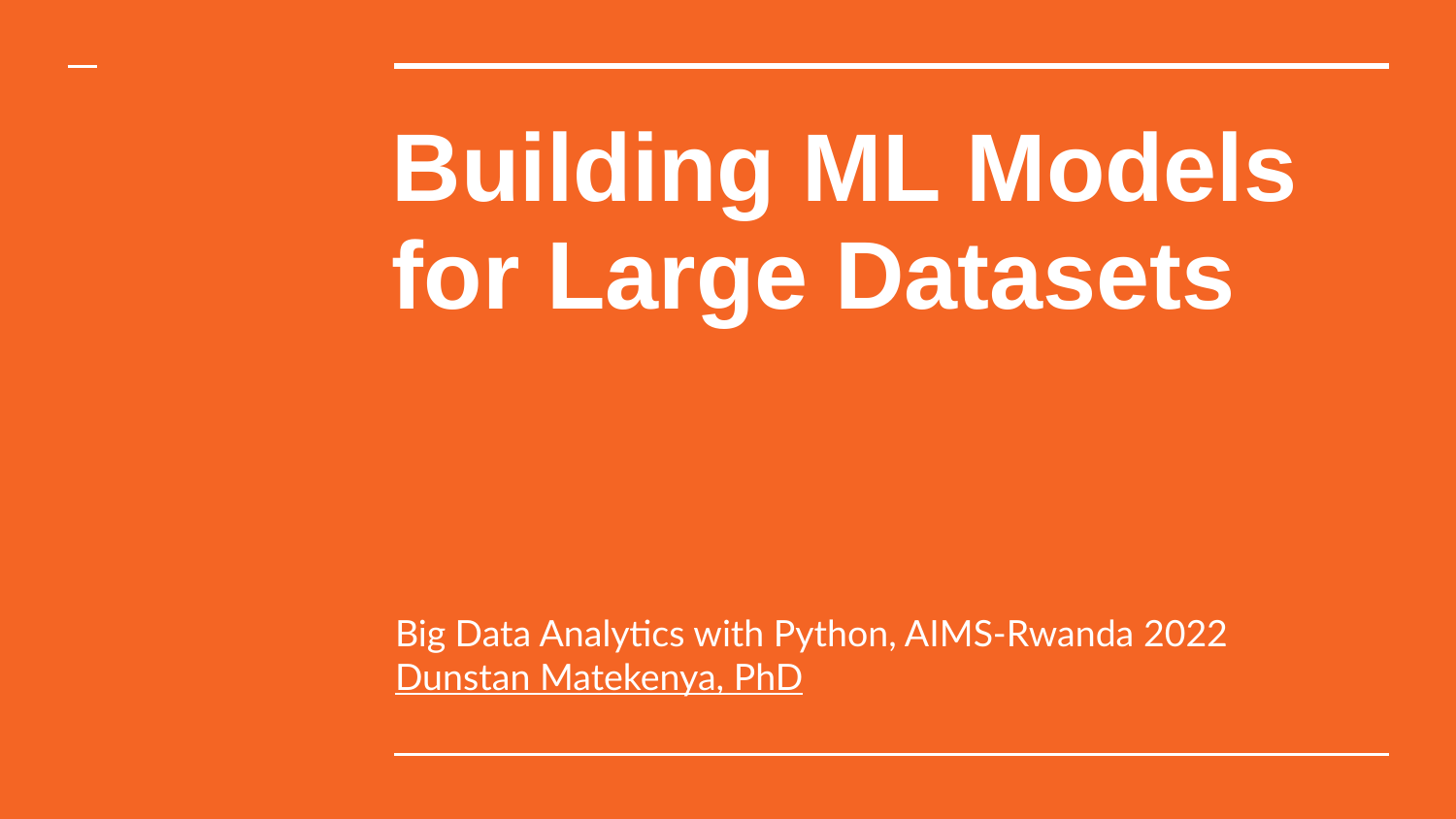

# Building ML Models for Large Datasets

Big Data Analytics with Python, AIMS-Rwanda 2022
Dunstan Matekenya, PhD